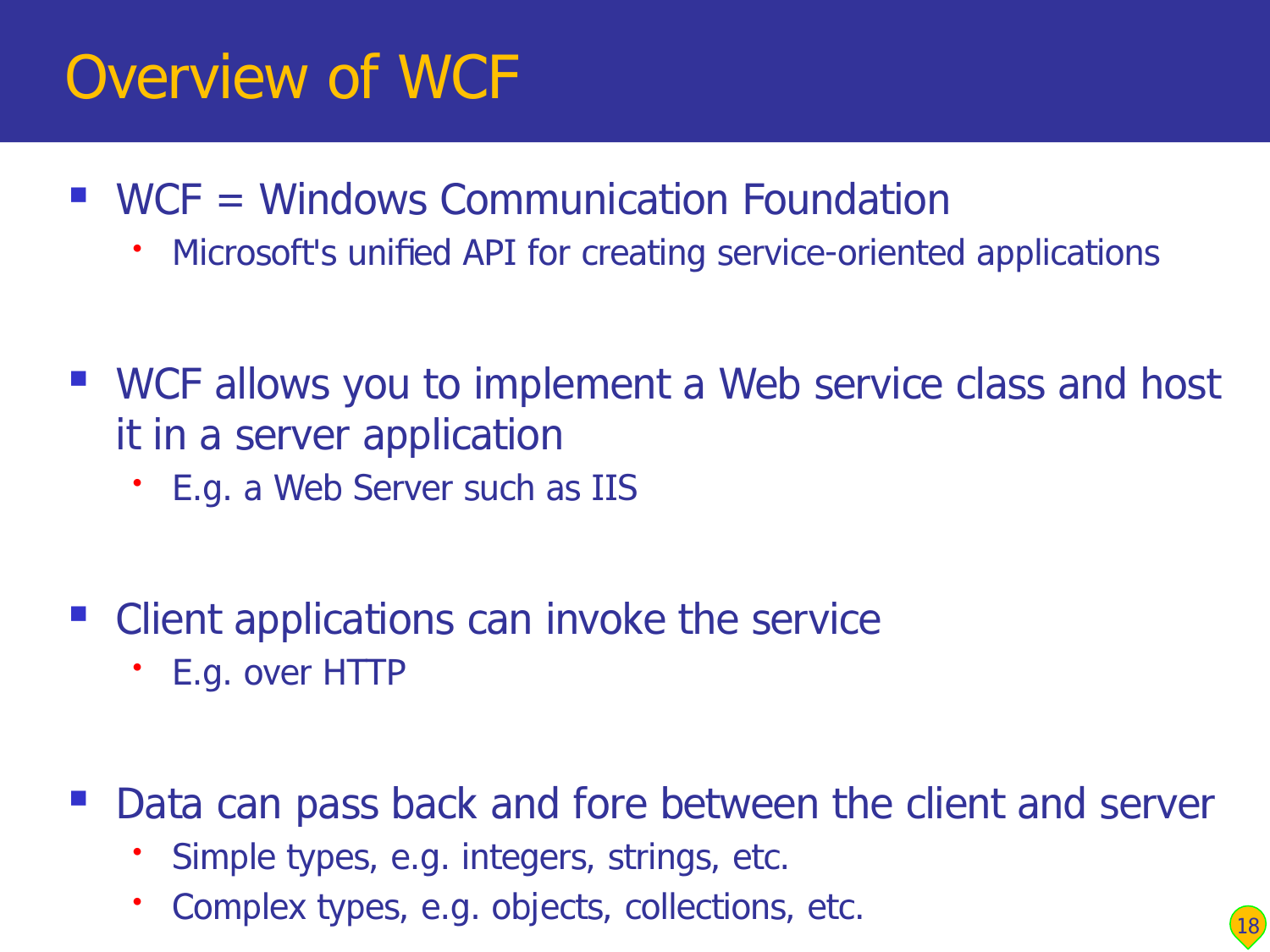

# Overview of WCF
WCF = Windows Communication Foundation
Microsoft's unified API for creating service-oriented applications

WCF allows you to implement a Web service class and host it in a server application
E.g. a Web Server such as IIS

Client applications can invoke the service
E.g. over HTTP

Data can pass back and fore between the client and server
Simple types, e.g. integers, strings, etc.
Complex types, e.g. objects, collections, etc.
18